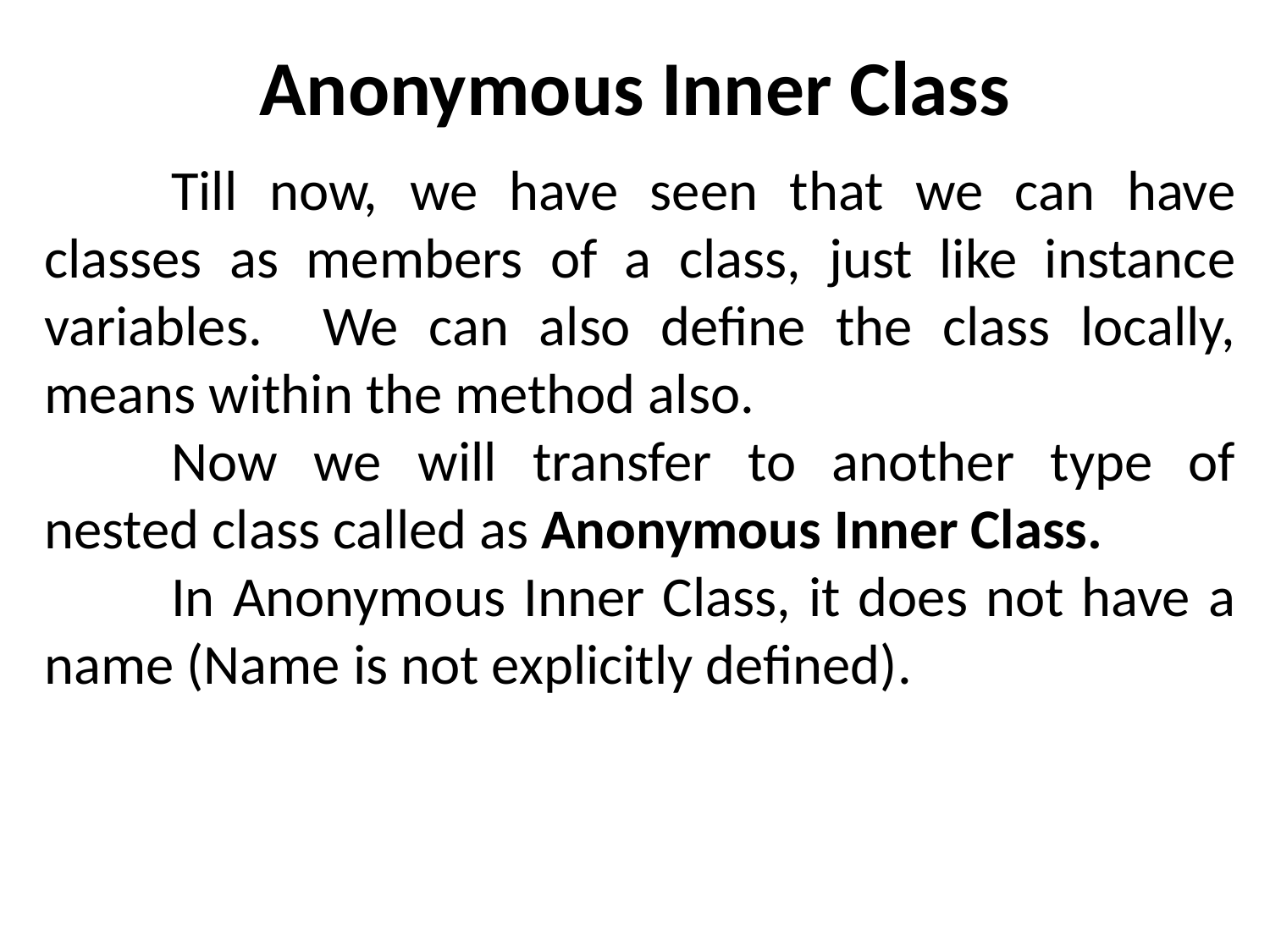

# Anonymous Inner Class
	Till now, we have seen that we can have classes as members of a class, just like instance variables.  We can also define the class locally, means within the method also.
	Now we will transfer to another type of nested class called as Anonymous Inner Class.
	In Anonymous Inner Class, it does not have a name (Name is not explicitly defined).